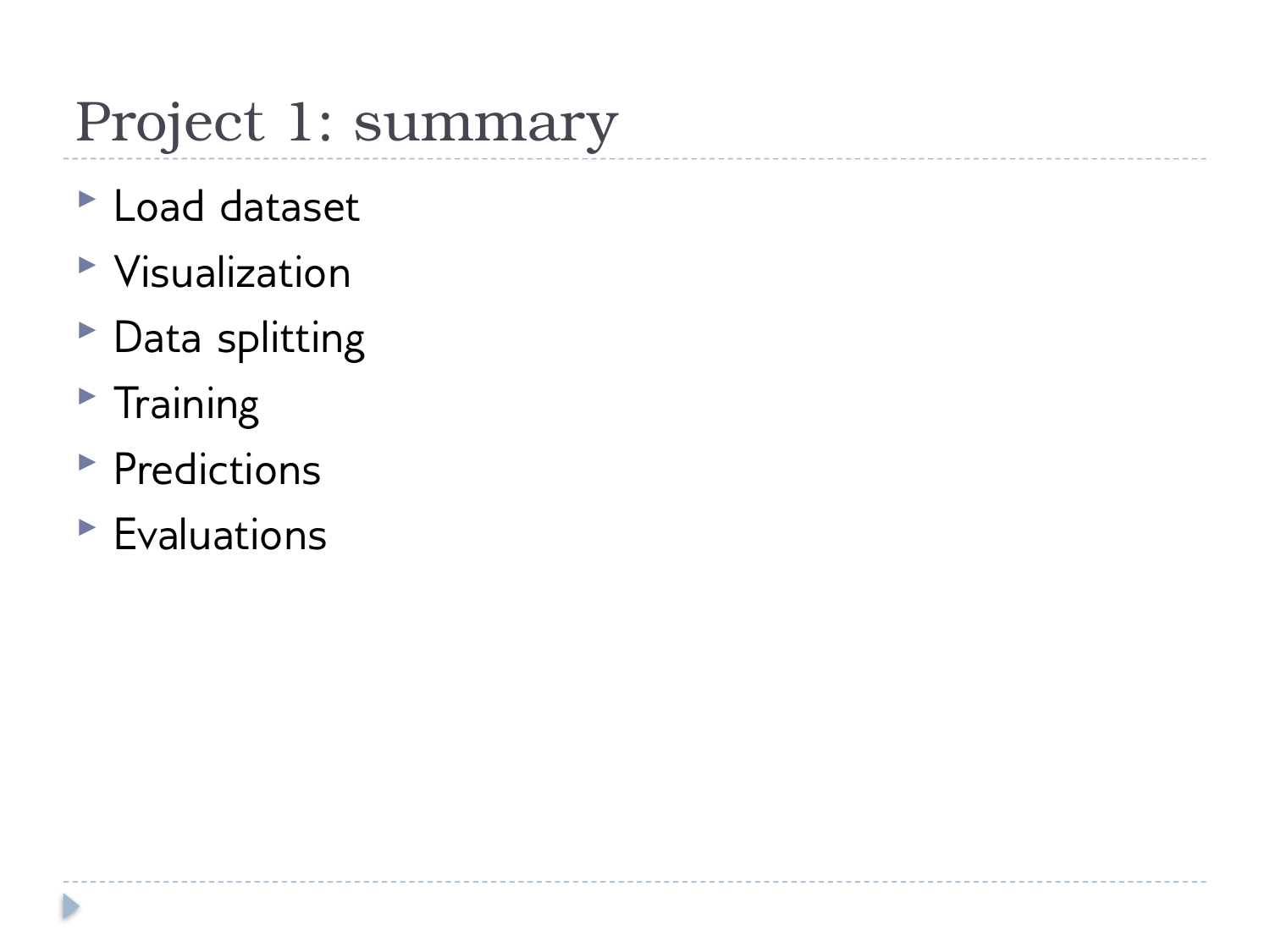

# Project 1: summary
Load dataset
Visualization
Data splitting
Training
Predictions
Evaluations